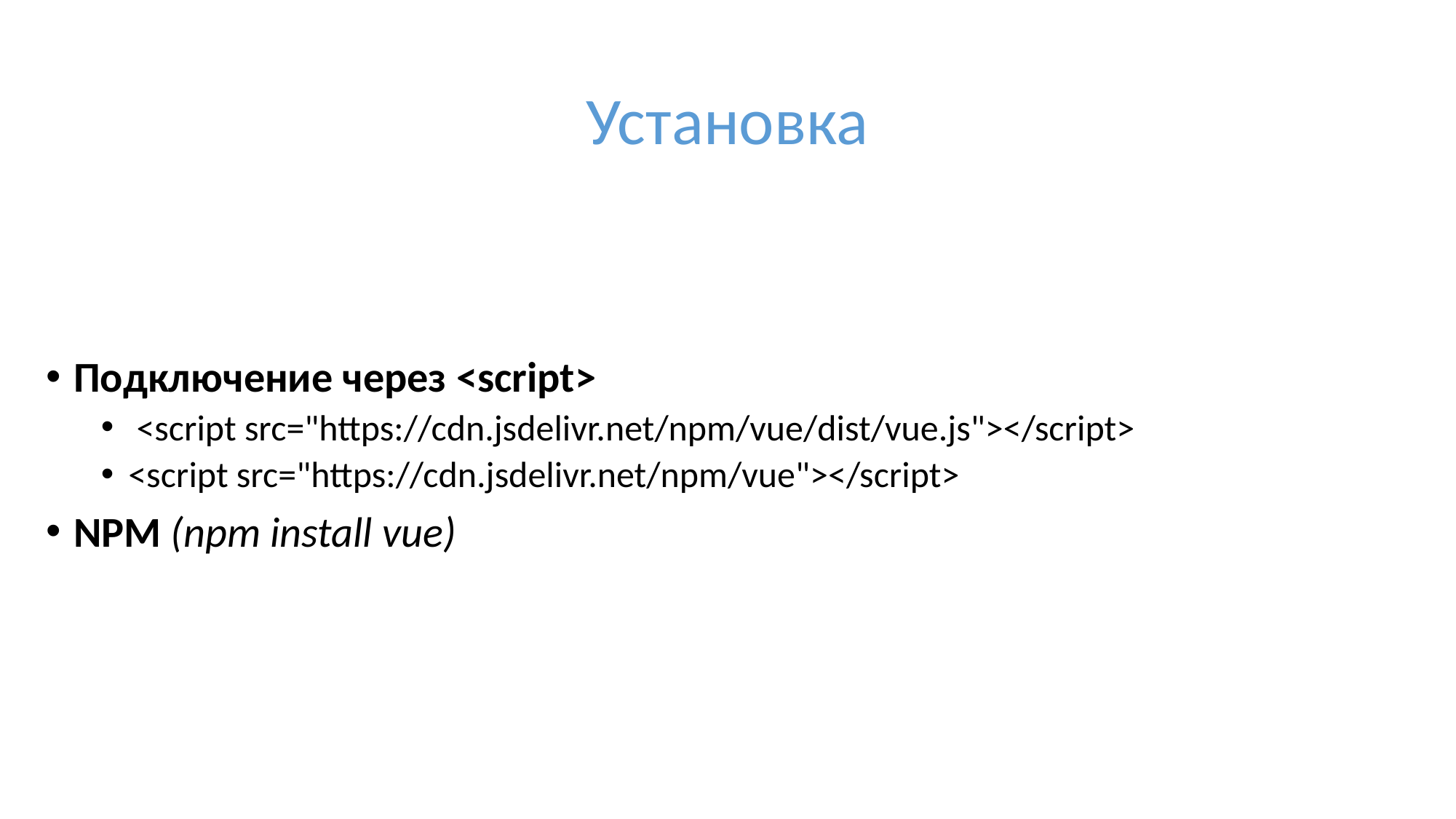

# Установка
Подключение через <script>
 <script src="https://cdn.jsdelivr.net/npm/vue/dist/vue.js"></script>
<script src="https://cdn.jsdelivr.net/npm/vue"></script>
NPM (npm install vue)